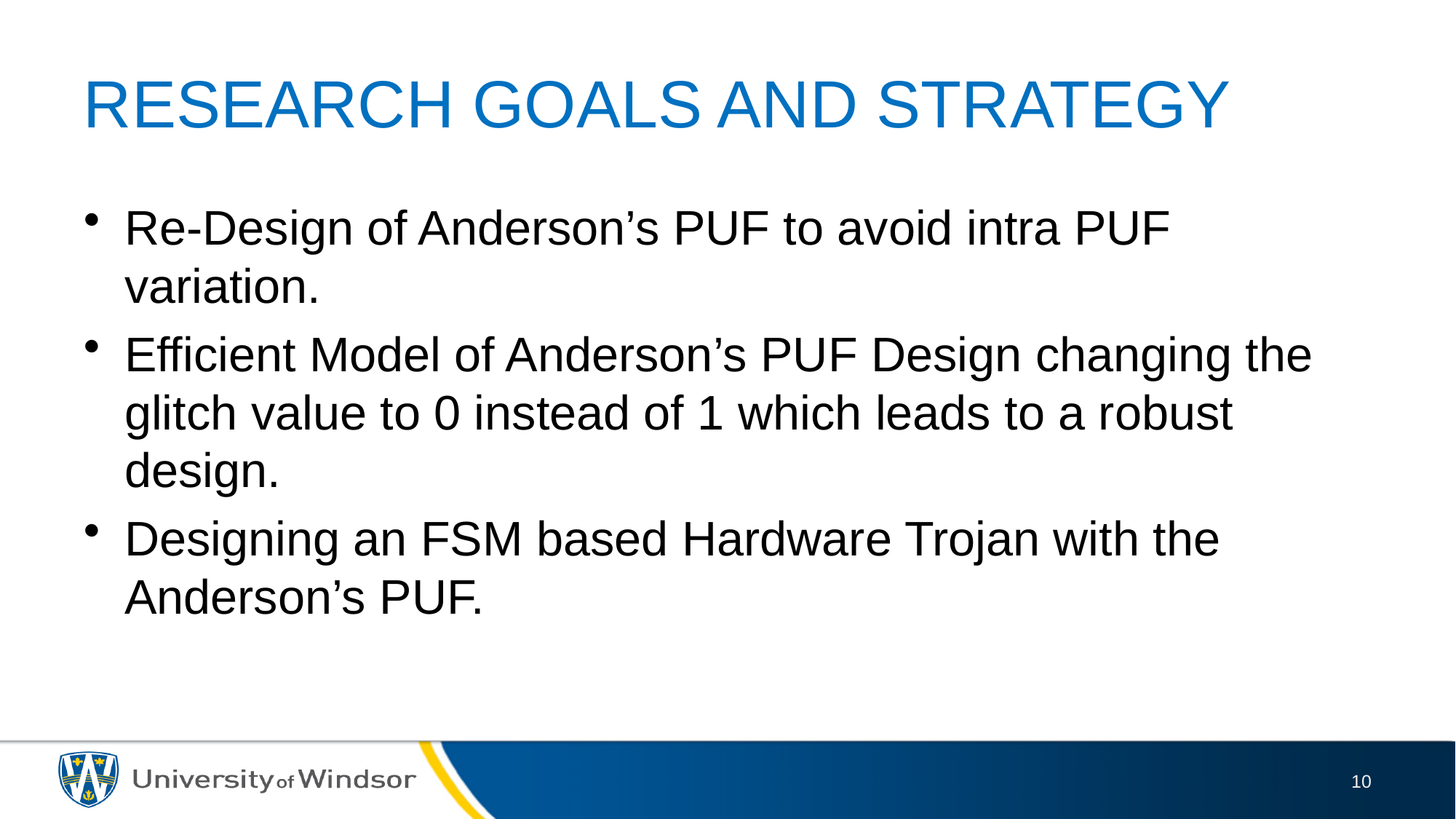

# RESEARCH GOALS AND STRATEGY
Re-Design of Anderson’s PUF to avoid intra PUF variation.
Efficient Model of Anderson’s PUF Design changing the glitch value to 0 instead of 1 which leads to a robust design.
Designing an FSM based Hardware Trojan with the Anderson’s PUF.

10